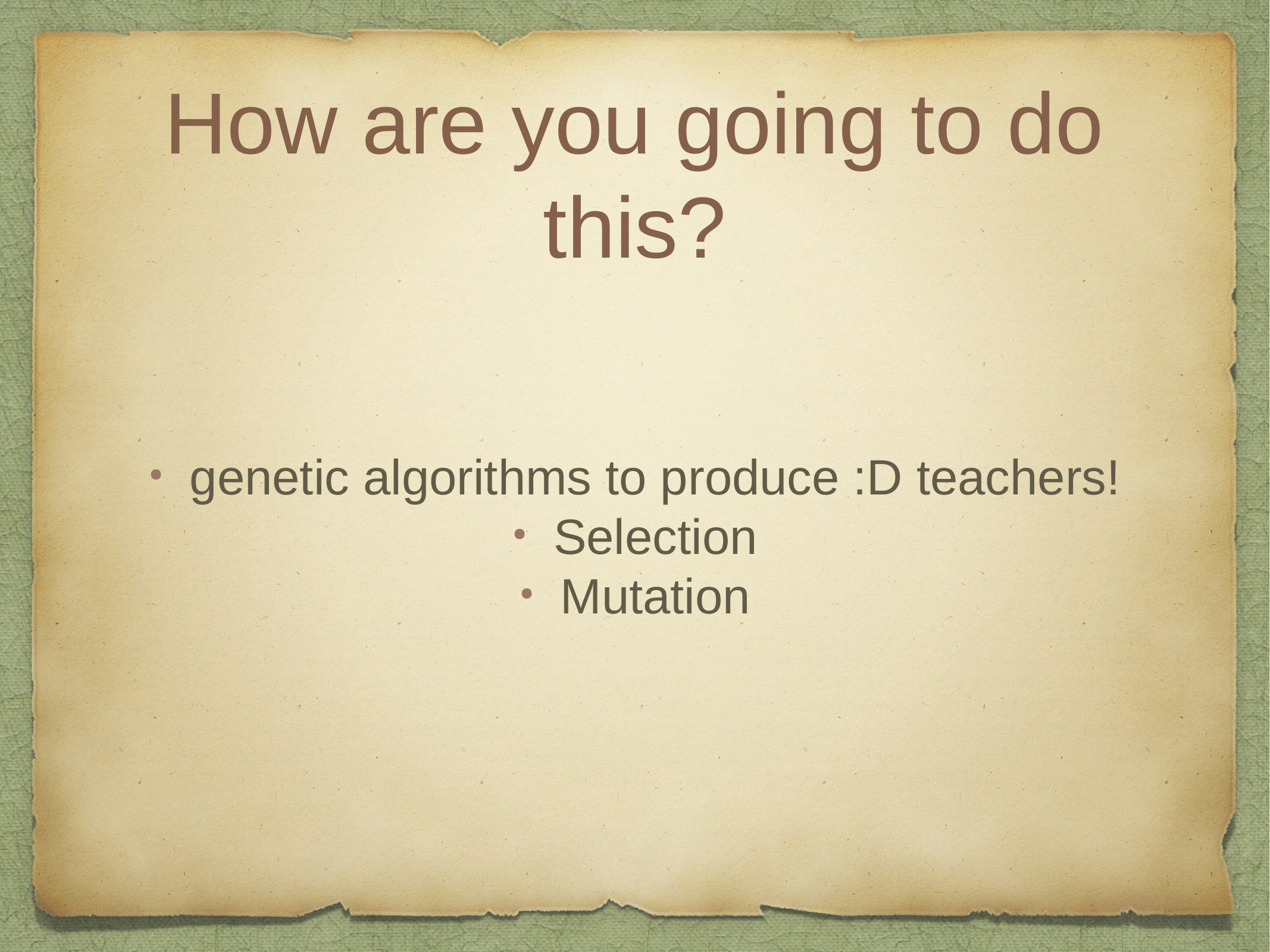

# How are you going to do this?
genetic algorithms to produce :D teachers!
Selection
Mutation